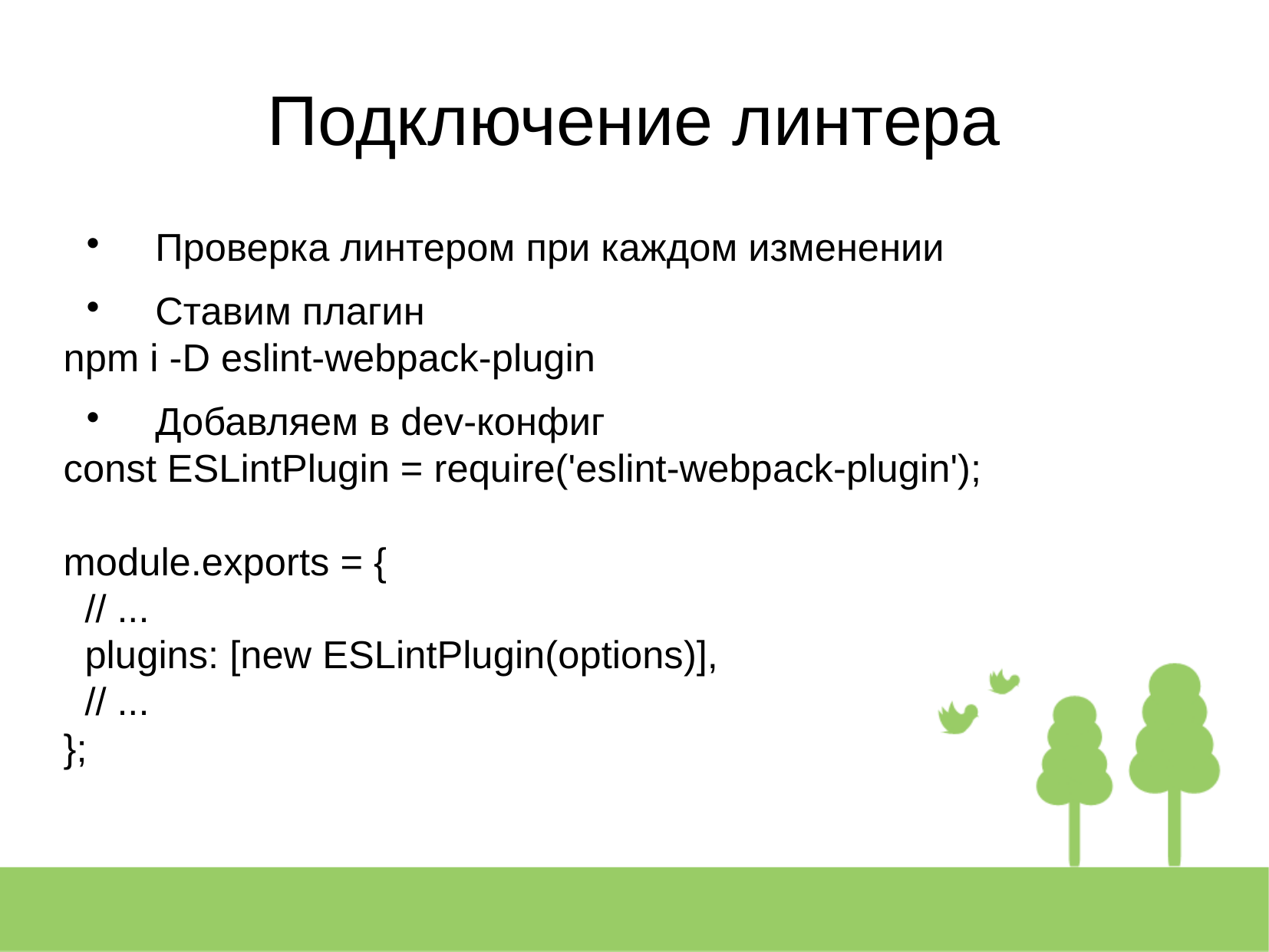

Подключение линтера
Проверка линтером при каждом изменении
Ставим плагин
npm i -D eslint-webpack-plugin
Добавляем в dev-конфиг
const ESLintPlugin = require('eslint-webpack-plugin');

module.exports = {
  // ...
  plugins: [new ESLintPlugin(options)],
  // ...
};